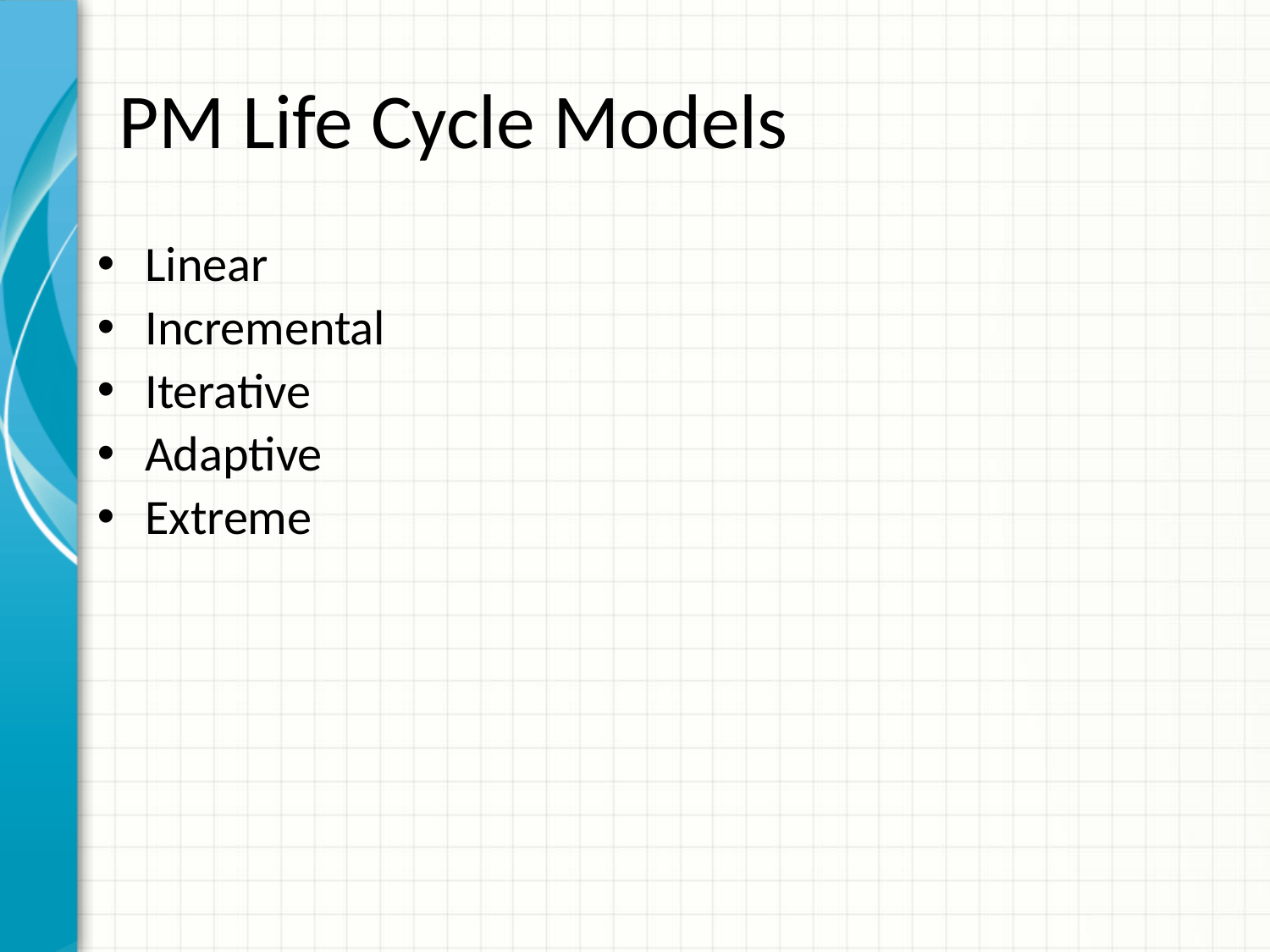

# PM Life Cycle Models
Linear
Incremental
Iterative
Adaptive
Extreme